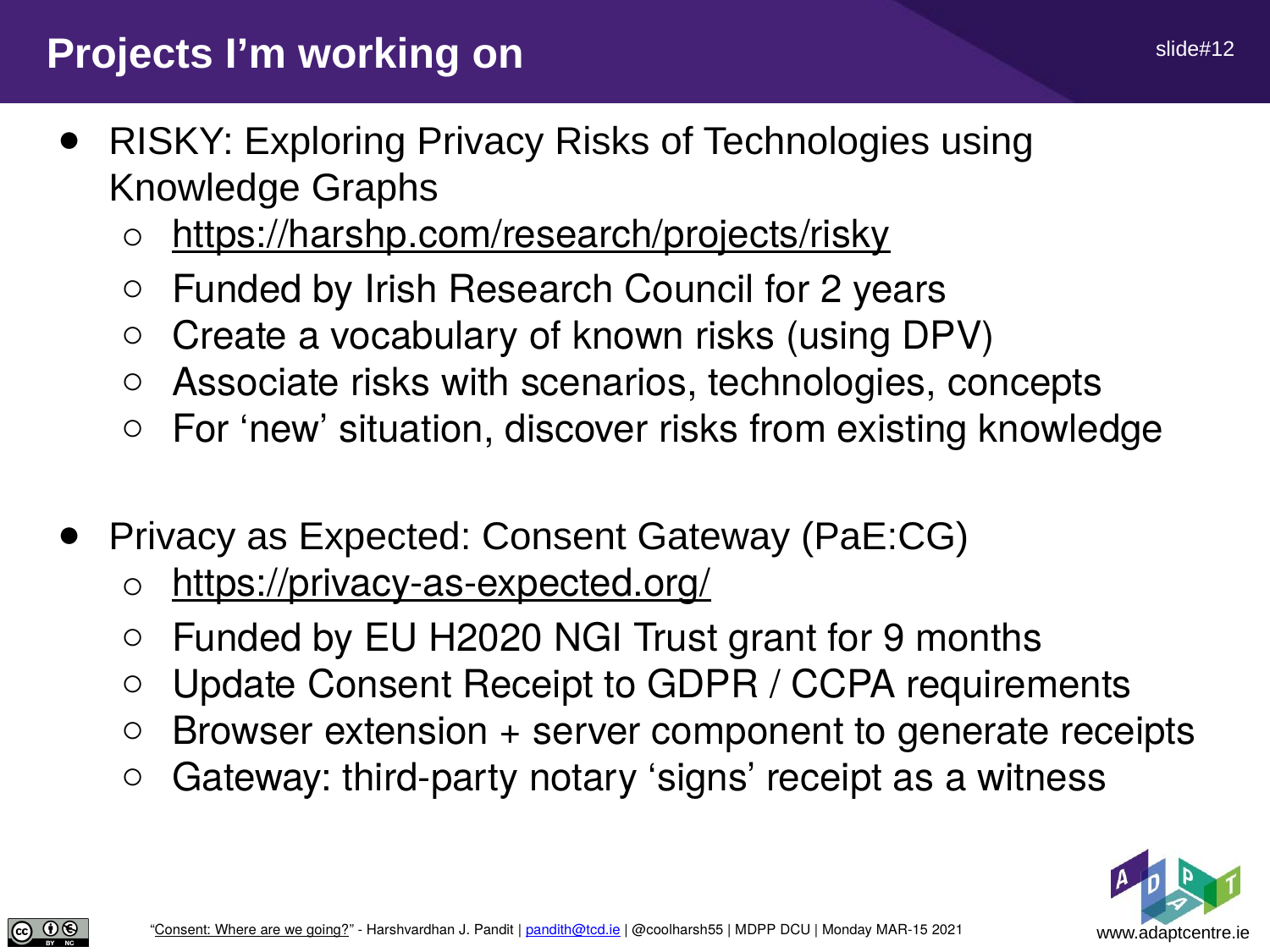

# Projects I’m working on
slide#12
RISKY: Exploring Privacy Risks of Technologies using Knowledge Graphs
https://harshp.com/research/projects/risky
Funded by Irish Research Council for 2 years
Create a vocabulary of known risks (using DPV)
Associate risks with scenarios, technologies, concepts
For ‘new’ situation, discover risks from existing knowledge

Privacy as Expected: Consent Gateway (PaE:CG)
https://privacy-as-expected.org/
Funded by EU H2020 NGI Trust grant for 9 months
Update Consent Receipt to GDPR / CCPA requirements
Browser extension + server component to generate receipts
Gateway: third-party notary ‘signs’ receipt as a witness